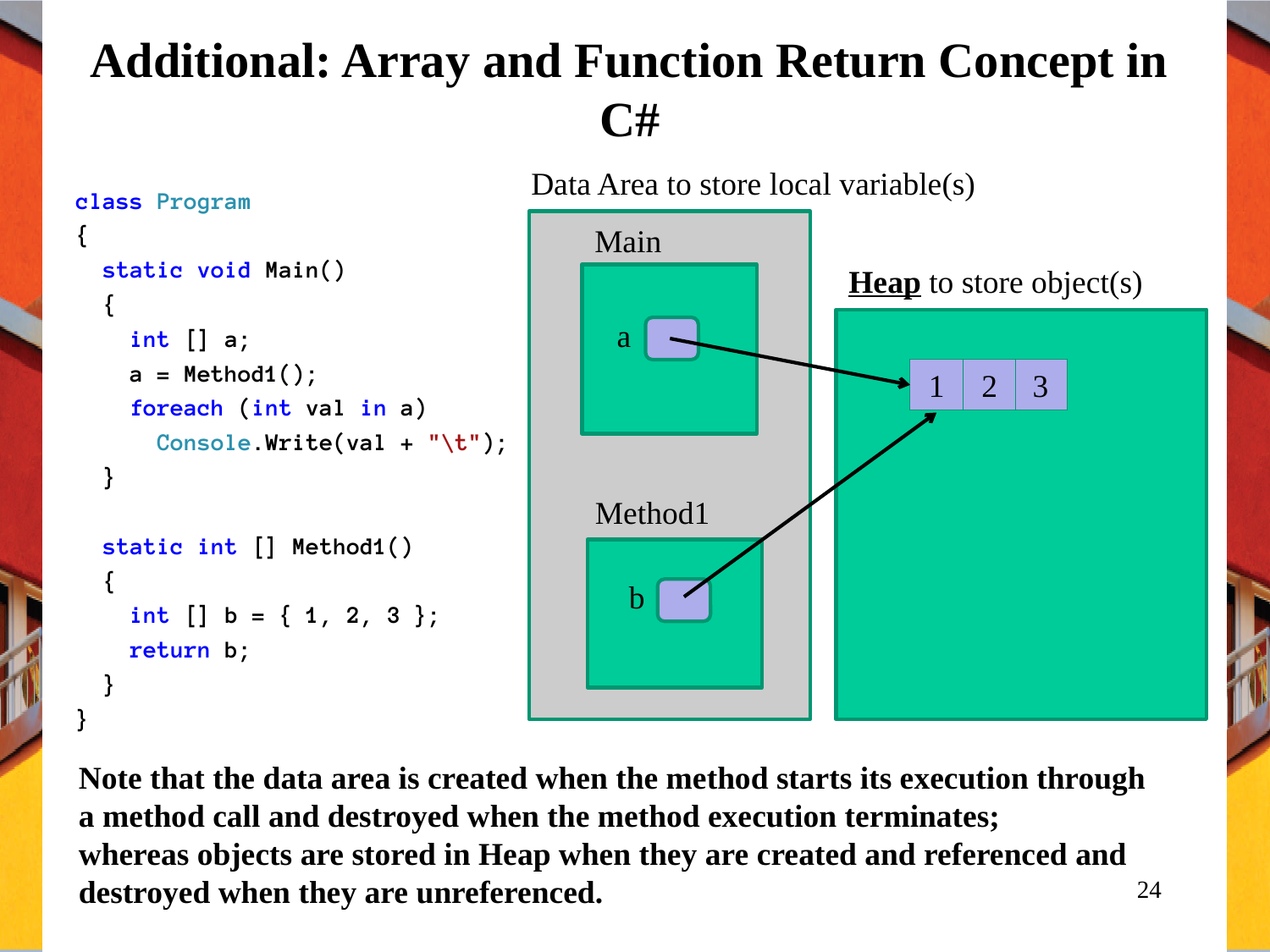

# Additional: Array and Function Return Concept in C#
Data Area to store local variable(s)
class Program
{
  static void Main()
  {
    int [] a;
    a = Method1();
    foreach (int val in a)
      Console.Write(val + "\t");
  }

  static int [] Method1()
  {
    int [] b = { 1, 2, 3 };
    return b;
  }
}

Main
Heap to store object(s)

a

1
2
3
Method1

b

Note that the data area is created when the method starts its execution through a method call and destroyed when the method execution terminates;
whereas objects are stored in Heap when they are created and referenced and destroyed when they are unreferenced.
24